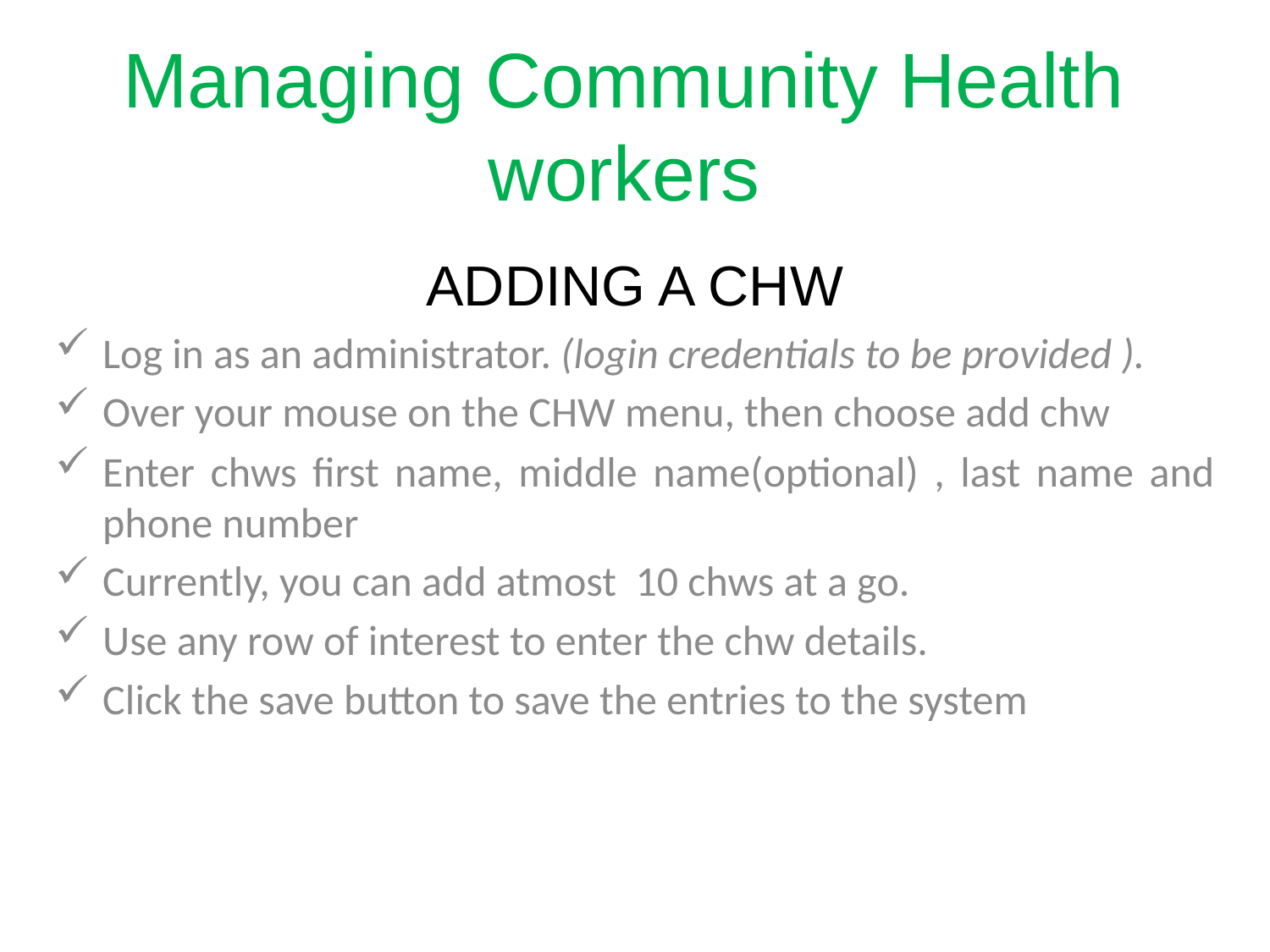

# Managing Community Health workers
ADDING A CHW
Log in as an administrator. (login credentials to be provided ).
Over your mouse on the CHW menu, then choose add chw
Enter chws first name, middle name(optional) , last name and phone number
Currently, you can add atmost  10 chws at a go.
Use any row of interest to enter the chw details.
Click the save button to save the entries to the system